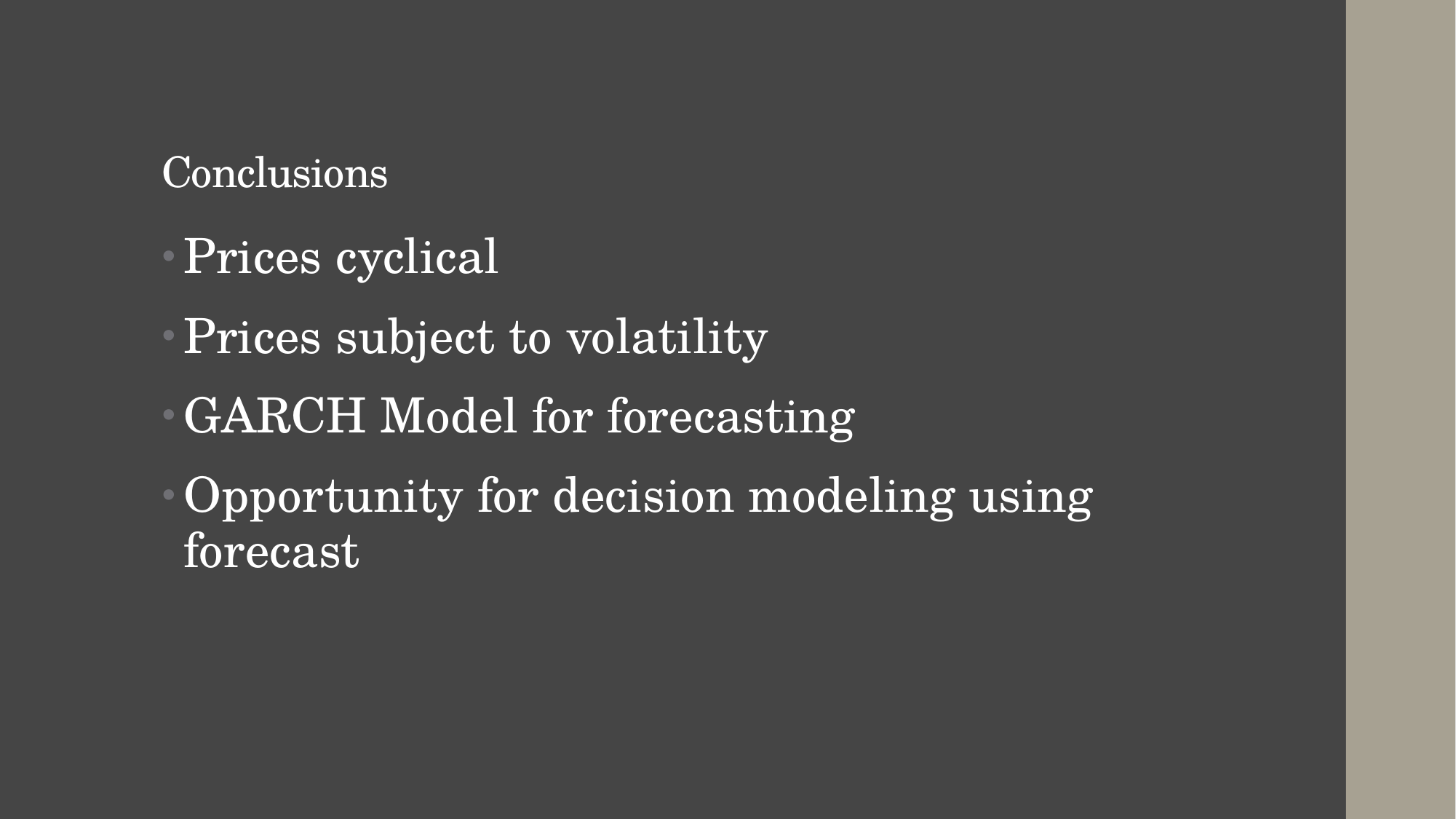

# Conclusions
Prices cyclical
Prices subject to volatility
GARCH Model for forecasting
Opportunity for decision modeling using forecast